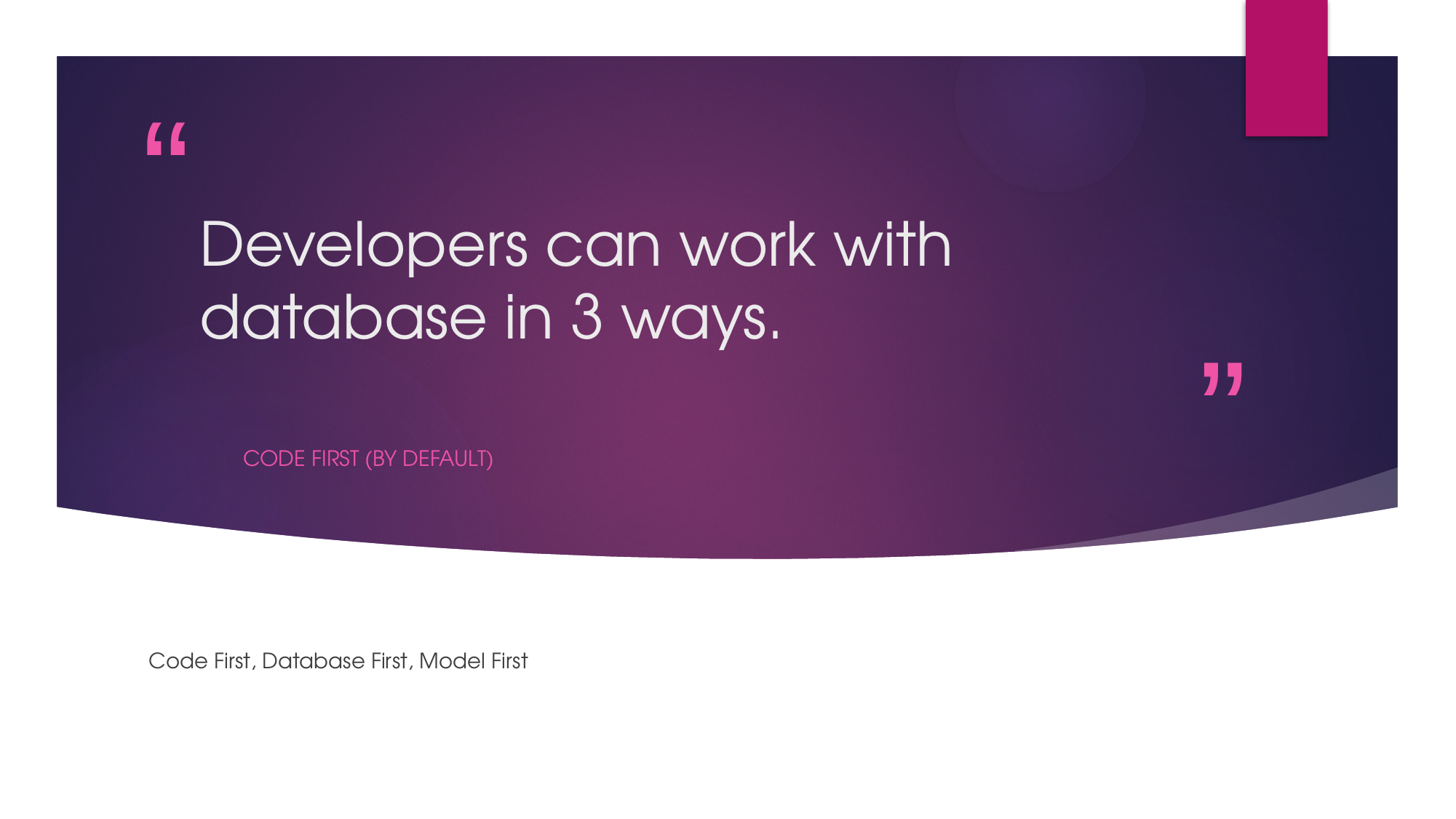

# Developers can work with database in 3 ways.
Code First (by Default)
Code First, Database First, Model First